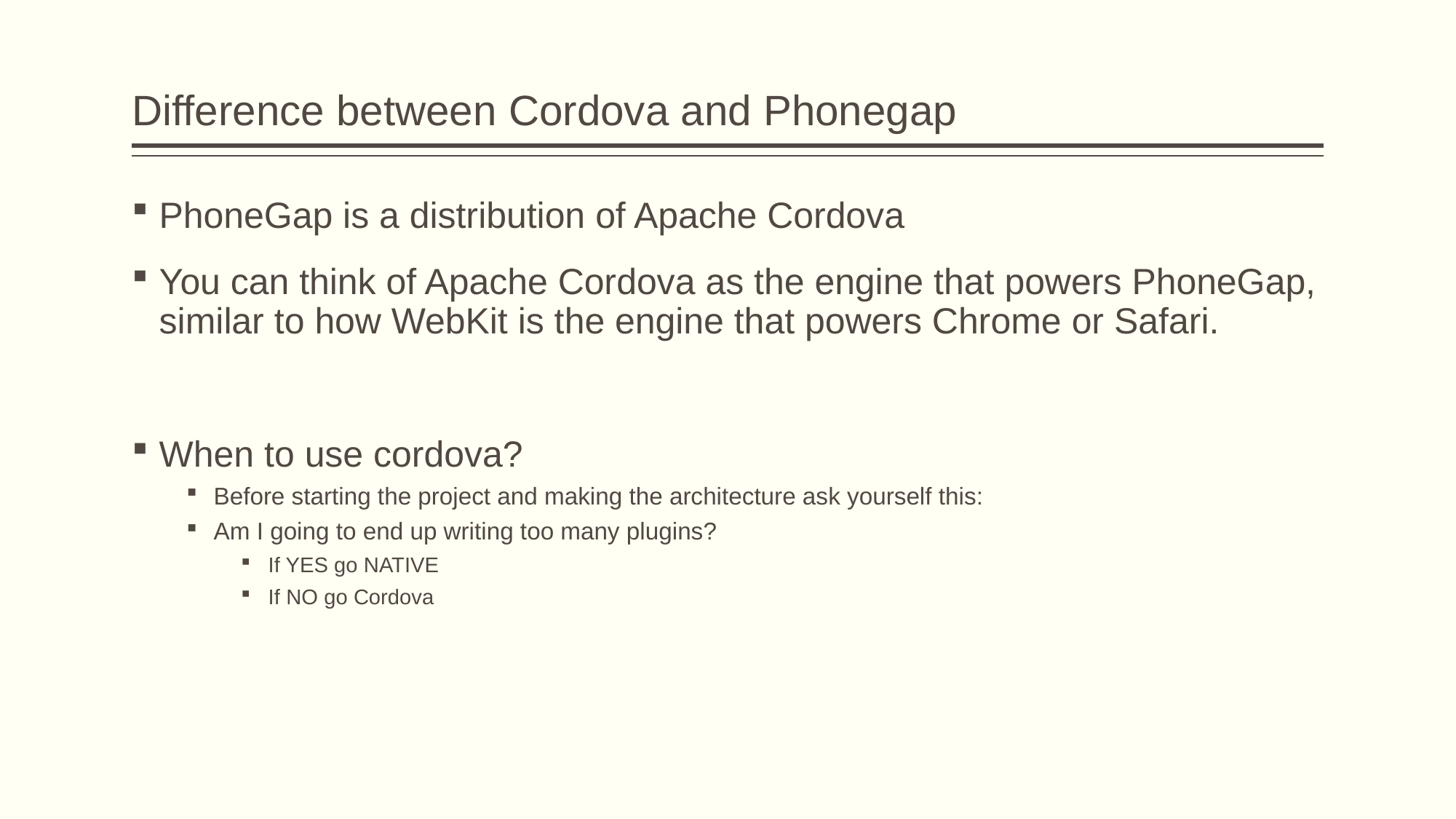

# Difference between Cordova and Phonegap
PhoneGap is a distribution of Apache Cordova
You can think of Apache Cordova as the engine that powers PhoneGap, similar to how WebKit is the engine that powers Chrome or Safari.

When to use cordova?
Before starting the project and making the architecture ask yourself this:
Am I going to end up writing too many plugins?
If YES go NATIVE
If NO go Cordova